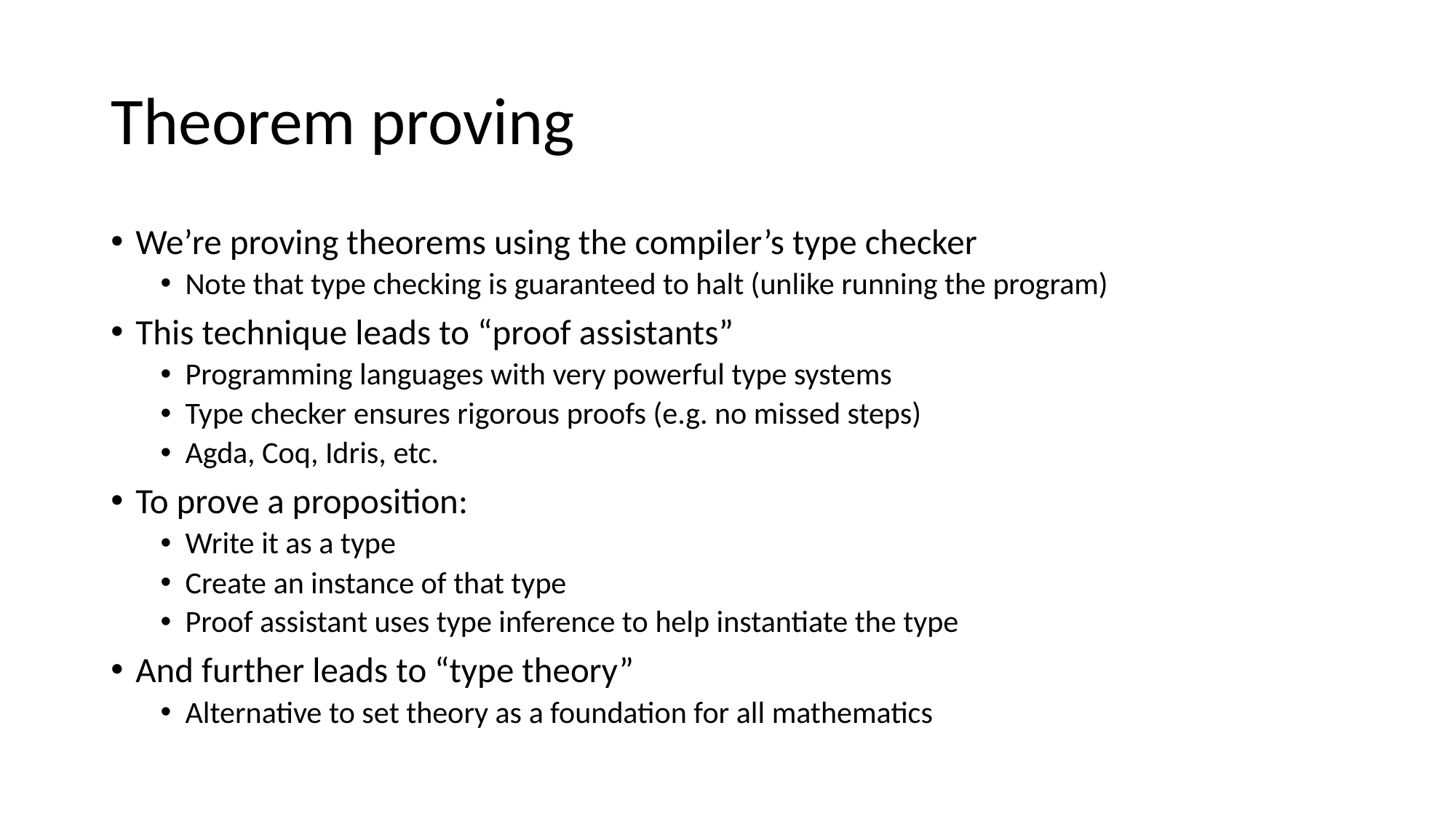

# Theorem proving
We’re proving theorems using the compiler’s type checker
Note that type checking is guaranteed to halt (unlike running the program)
This technique leads to “proof assistants”
Programming languages with very powerful type systems
Type checker ensures rigorous proofs (e.g. no missed steps)
Agda, Coq, Idris, etc.
To prove a proposition:
Write it as a type
Create an instance of that type
Proof assistant uses type inference to help instantiate the type
And further leads to “type theory”
Alternative to set theory as a foundation for all mathematics